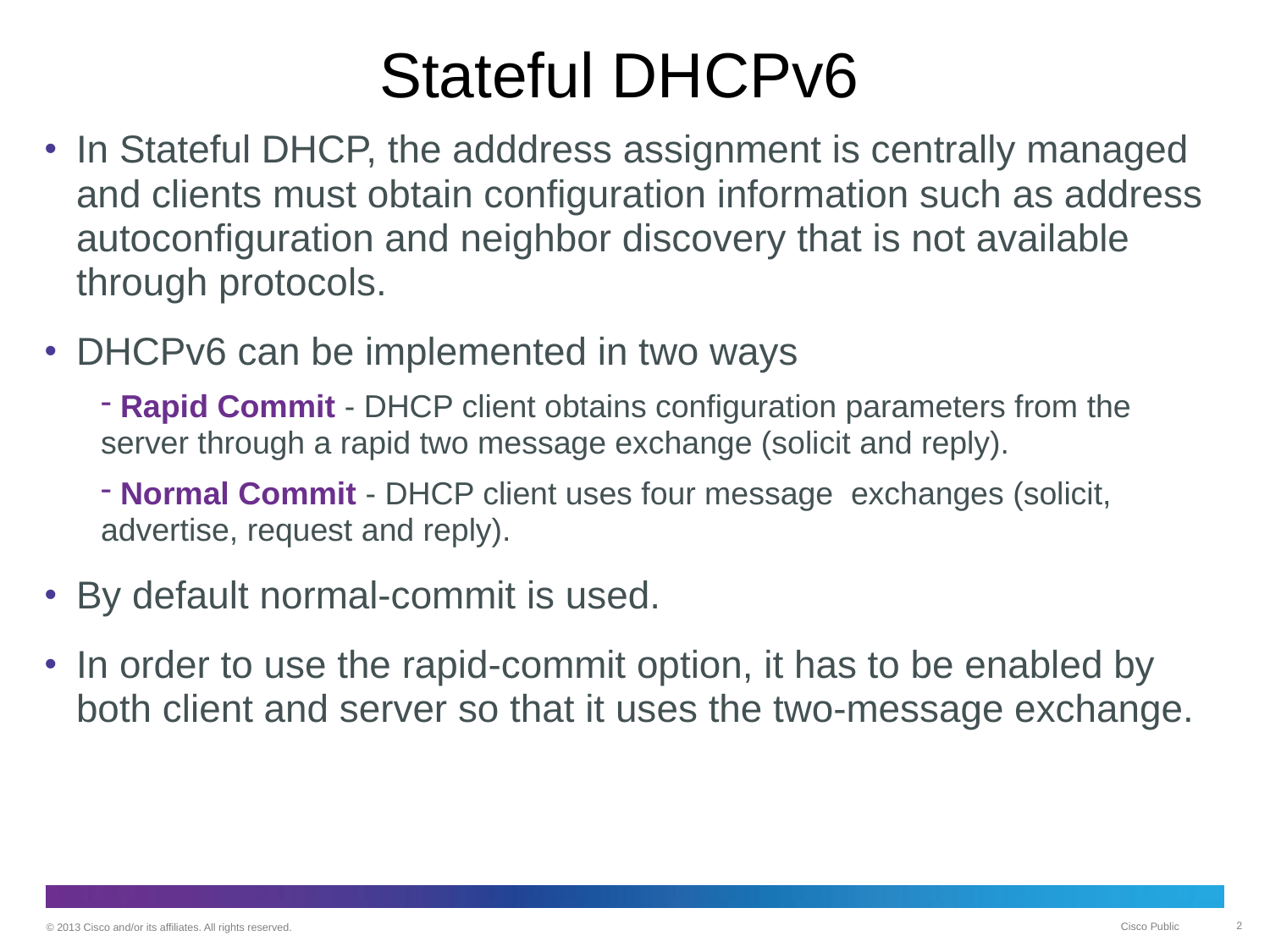

# Stateful DHCPv6
In Stateful DHCP, the adddress assignment is centrally managed and clients must obtain configuration information such as address autoconfiguration and neighbor discovery that is not available through protocols.
DHCPv6 can be implemented in two ways
 Rapid Commit - DHCP client obtains configuration parameters from the server through a rapid two message exchange (solicit and reply).
 Normal Commit - DHCP client uses four message  exchanges (solicit, advertise, request and reply).
By default normal-commit is used.
In order to use the rapid-commit option, it has to be enabled by both client and server so that it uses the two-message exchange.